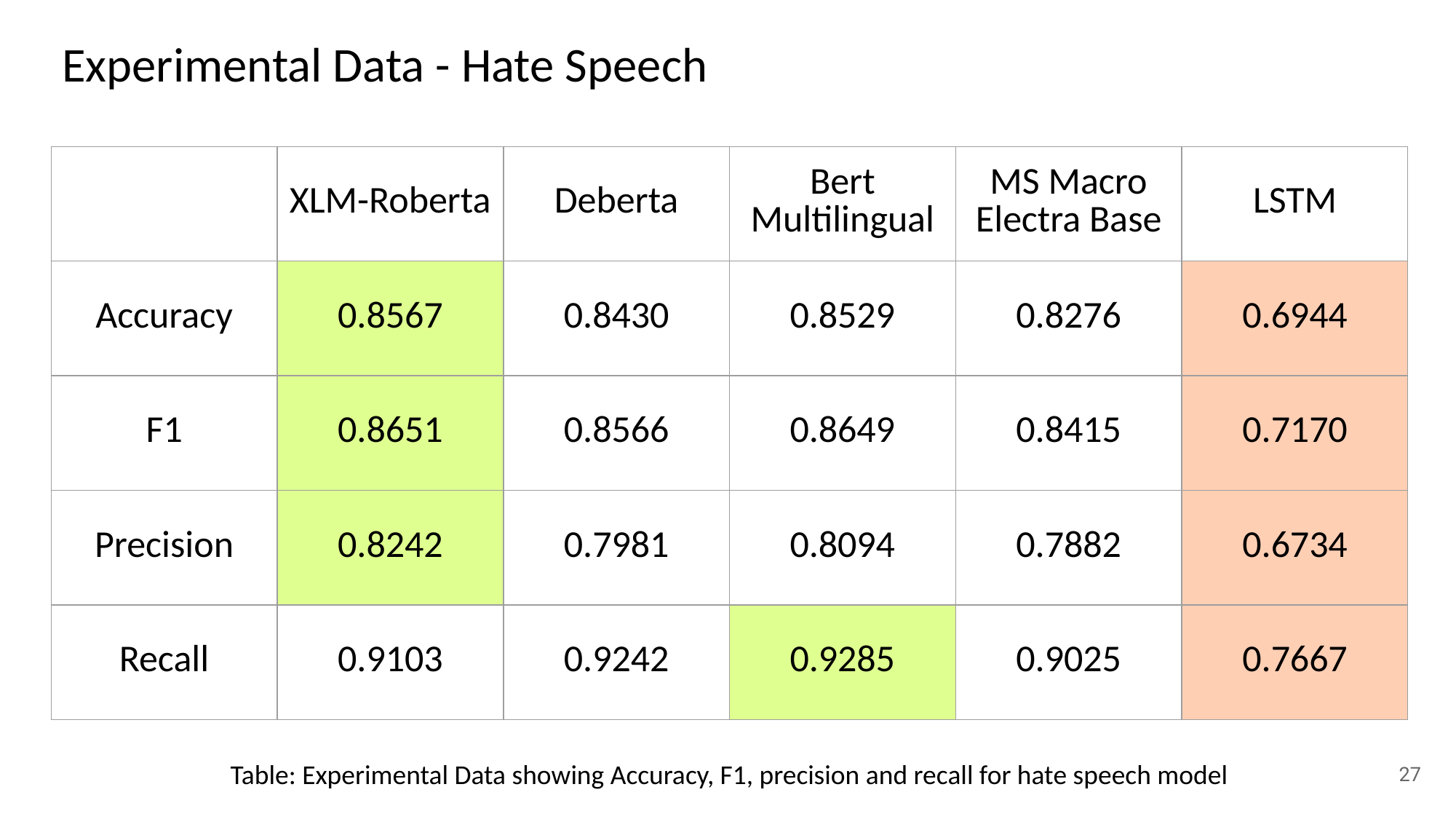

Experimental Data - Hate Speech
|  | XLM-Roberta | Deberta | Bert Multilingual | MS Macro Electra Base | LSTM |
| --- | --- | --- | --- | --- | --- |
| Accuracy | 0.8567 | 0.8430 | 0.8529 | 0.8276 | 0.6944 |
| F1 | 0.8651 | 0.8566 | 0.8649 | 0.8415 | 0.7170 |
| Precision | 0.8242 | 0.7981 | 0.8094 | 0.7882 | 0.6734 |
| Recall | 0.9103 | 0.9242 | 0.9285 | 0.9025 | 0.7667 |
27
Table: Experimental Data showing Accuracy, F1, precision and recall for hate speech model